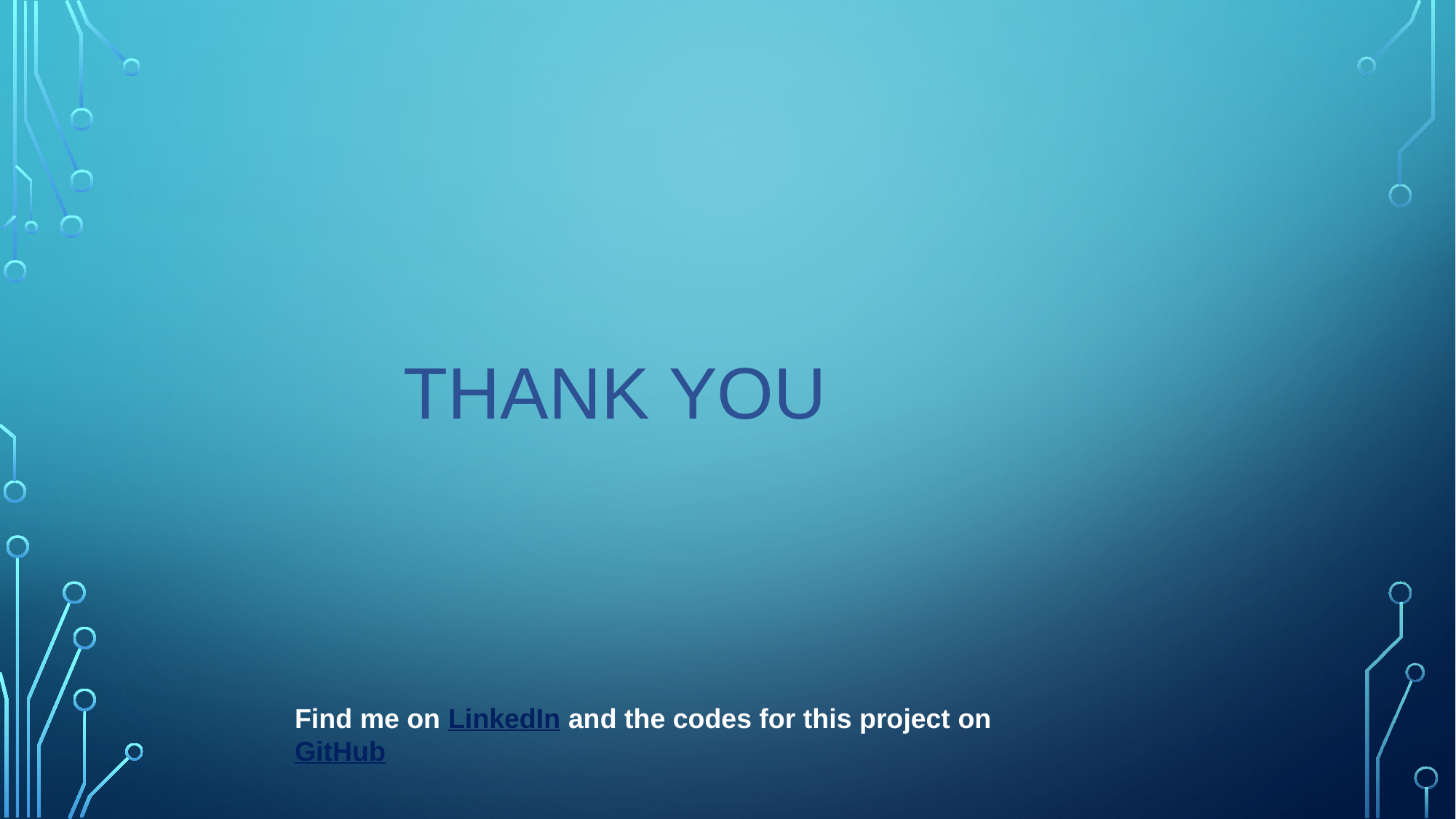

THANK YOU
Find me on LinkedIn and the codes for this project on GitHub